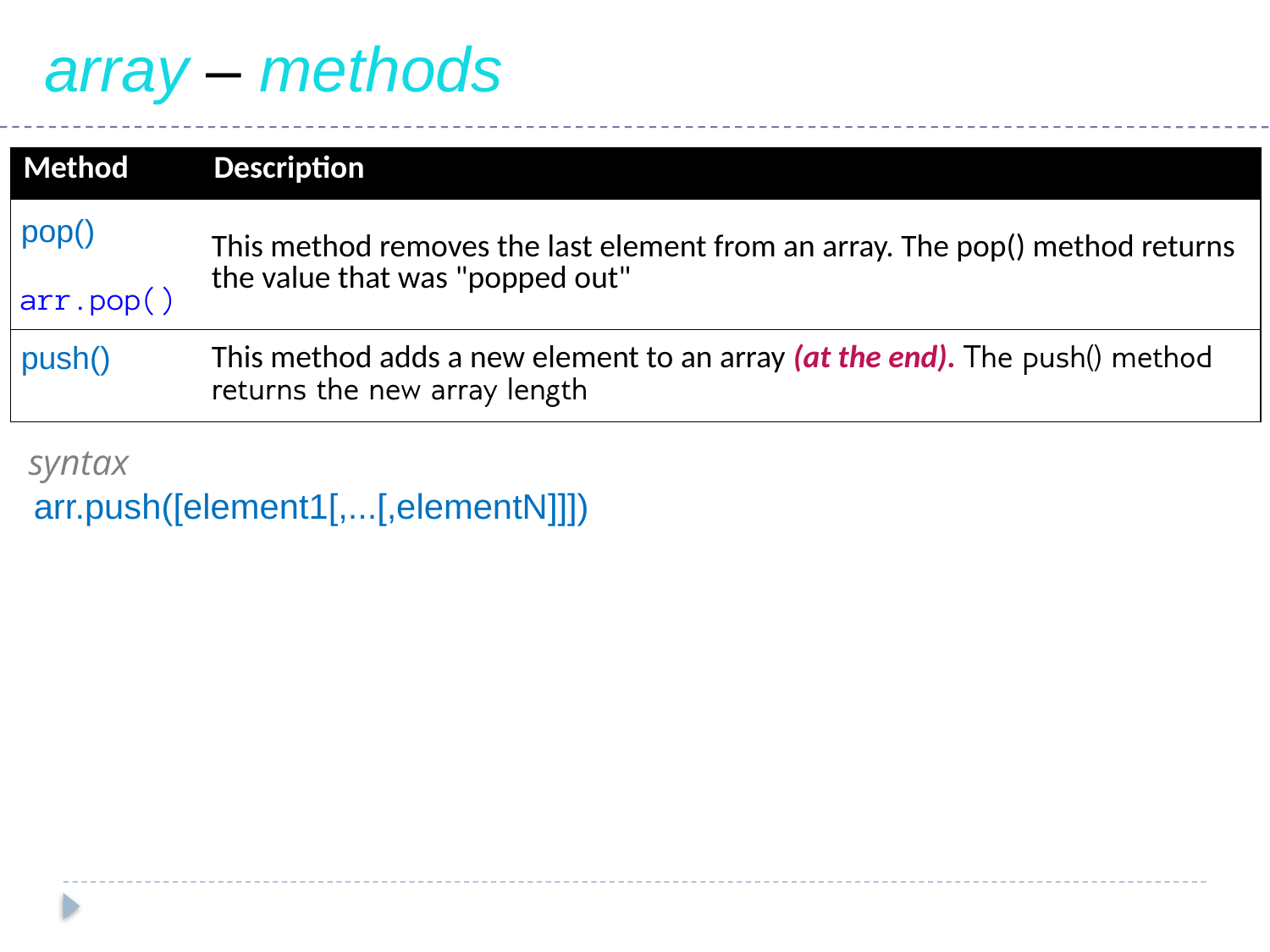

array – methods
| Method | Description |
| --- | --- |
| pop() arr.pop() | This method removes the last element from an array. The pop() method returns the value that was "popped out" |
| push() | This method adds a new element to an array (at the end). The push() method returns the new array length |
syntax
arr.push([element1[,...[,elementN]]])